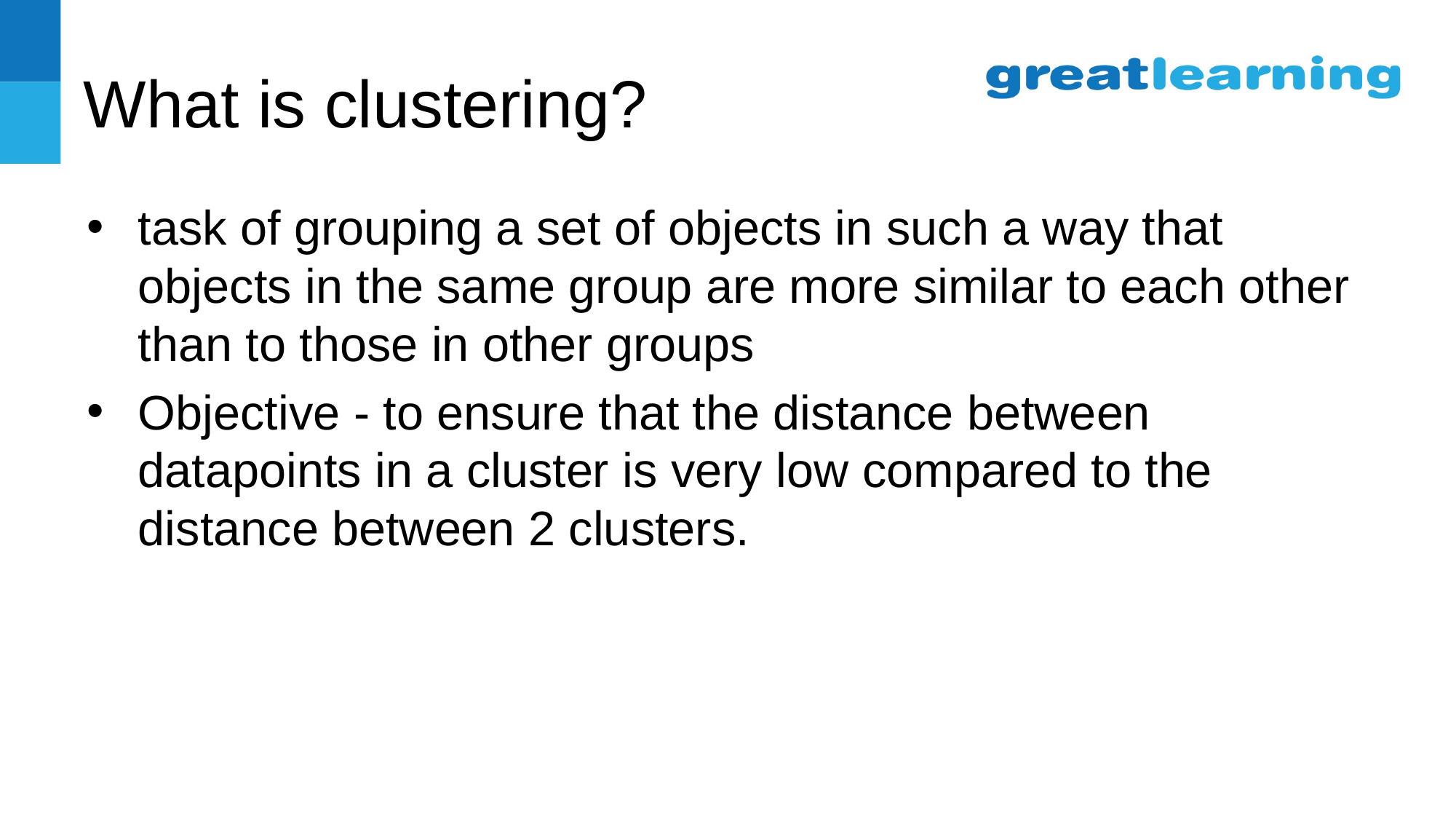

# What is clustering?
task of grouping a set of objects in such a way that objects in the same group are more similar to each other than to those in other groups
Objective - to ensure that the distance between datapoints in a cluster is very low compared to the distance between 2 clusters.